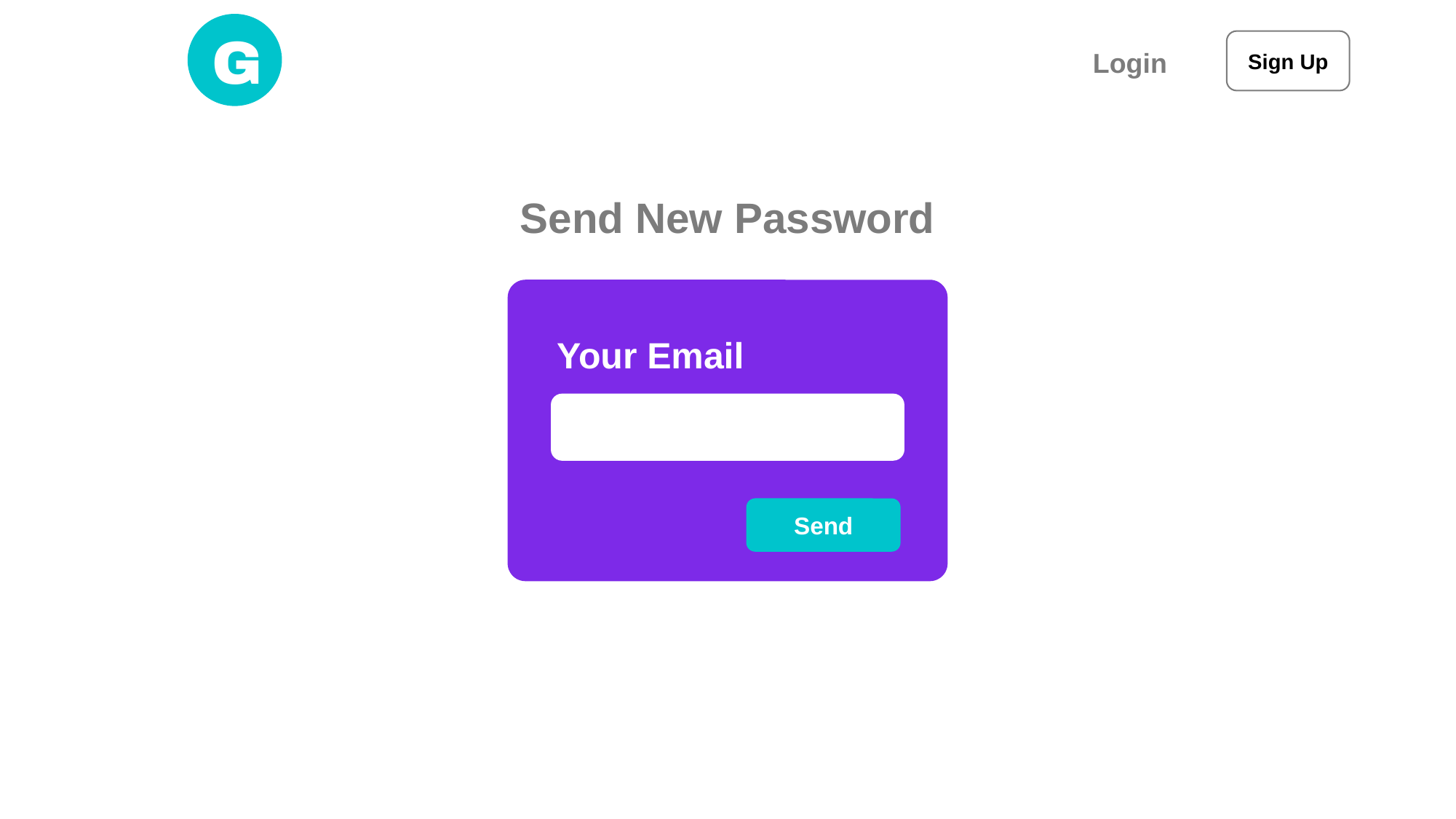

#00c4cc
G
Login
Sign Up
Send New Password

Your Email

Send